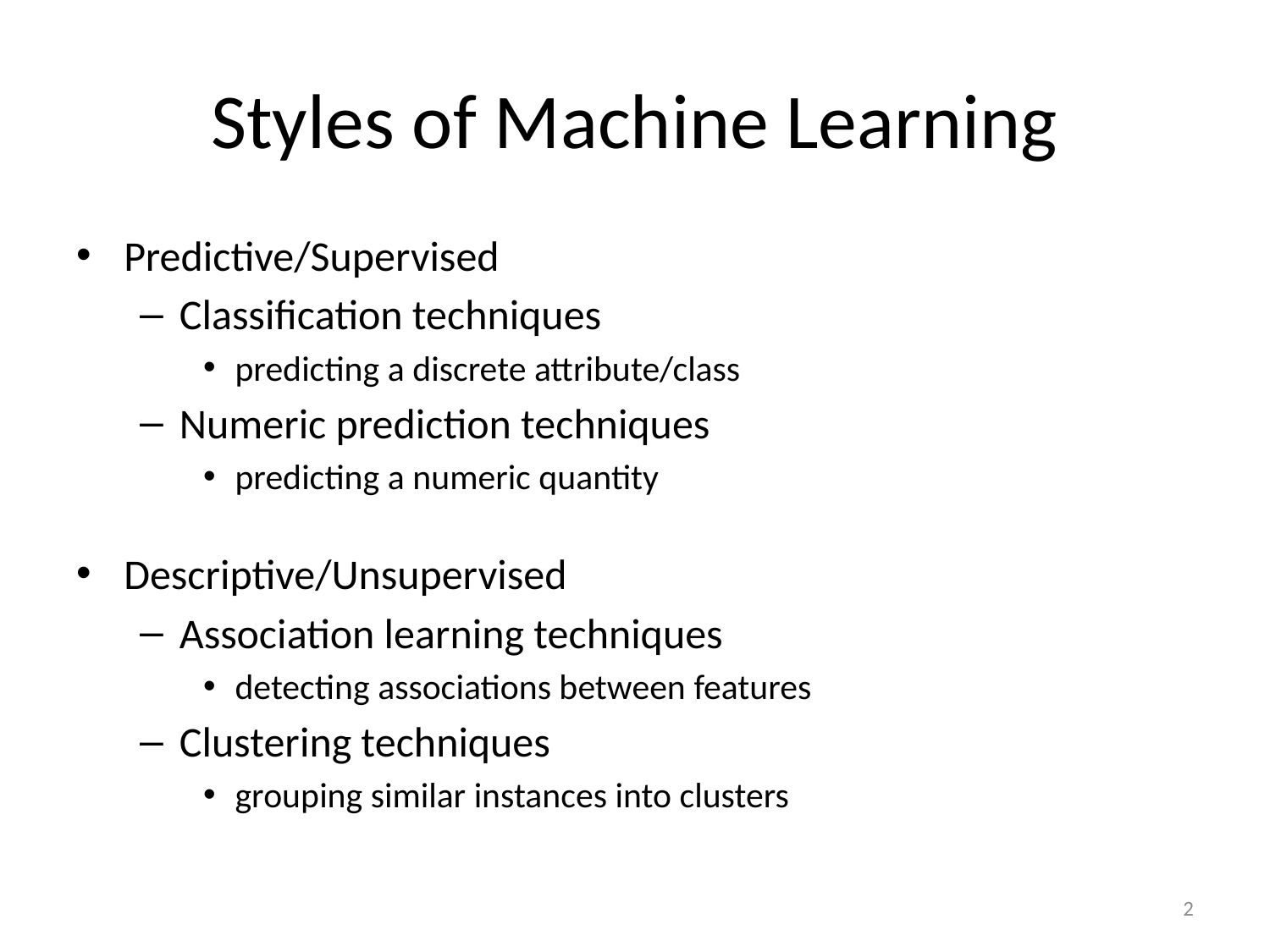

# Styles of Machine Learning
Predictive/Supervised
Classification techniques
predicting a discrete attribute/class
Numeric prediction techniques
predicting a numeric quantity
Descriptive/Unsupervised
Association learning techniques
detecting associations between features
Clustering techniques
grouping similar instances into clusters
2